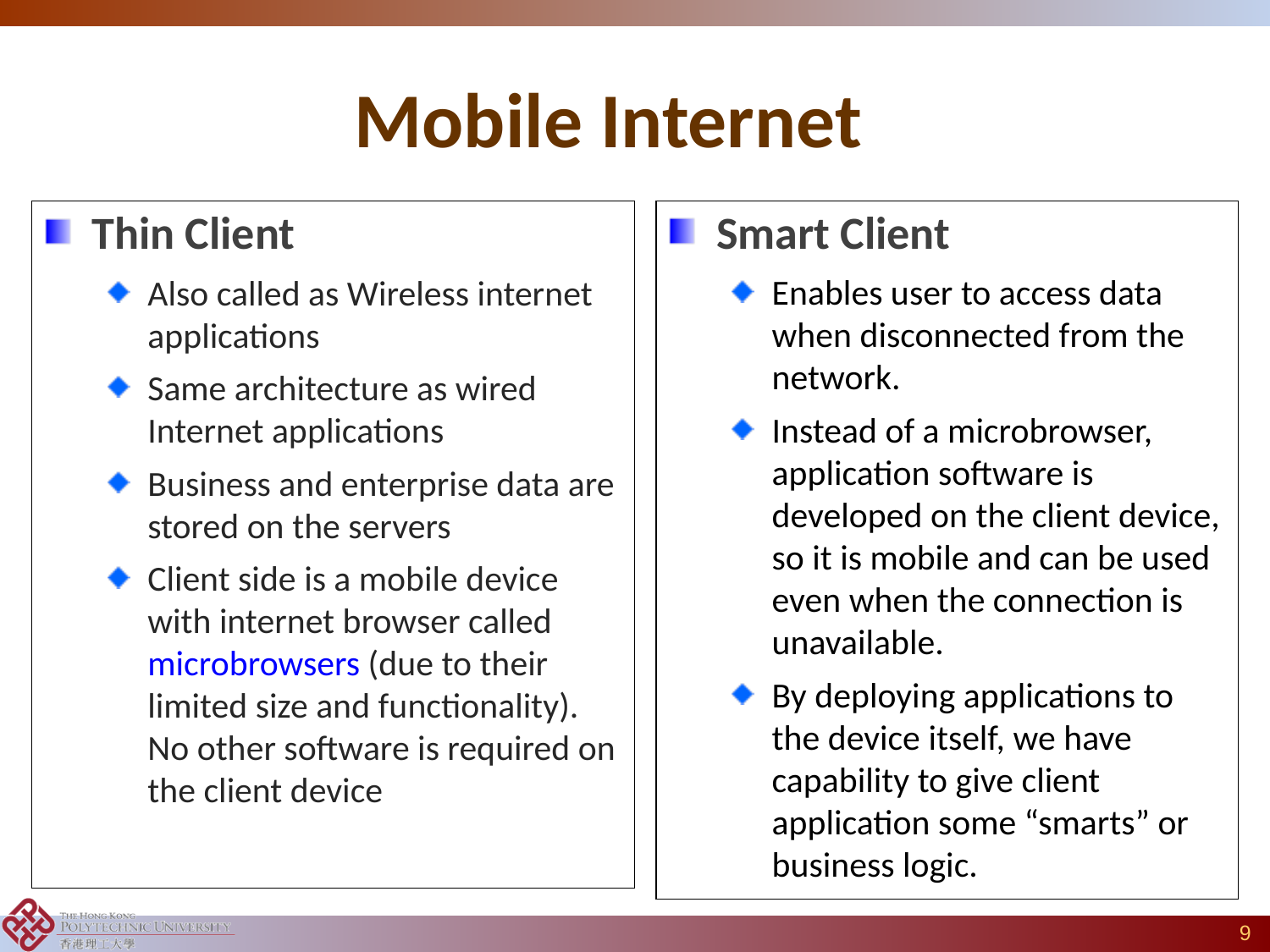

# Mobile Internet
Thin Client
Also called as Wireless internet applications
Same architecture as wired Internet applications
Business and enterprise data are stored on the servers
Client side is a mobile device with internet browser called microbrowsers (due to their limited size and functionality). No other software is required on the client device
Smart Client
Enables user to access data when disconnected from the network.
Instead of a microbrowser, application software is developed on the client device, so it is mobile and can be used even when the connection is unavailable.
By deploying applications to the device itself, we have capability to give client application some “smarts” or business logic.